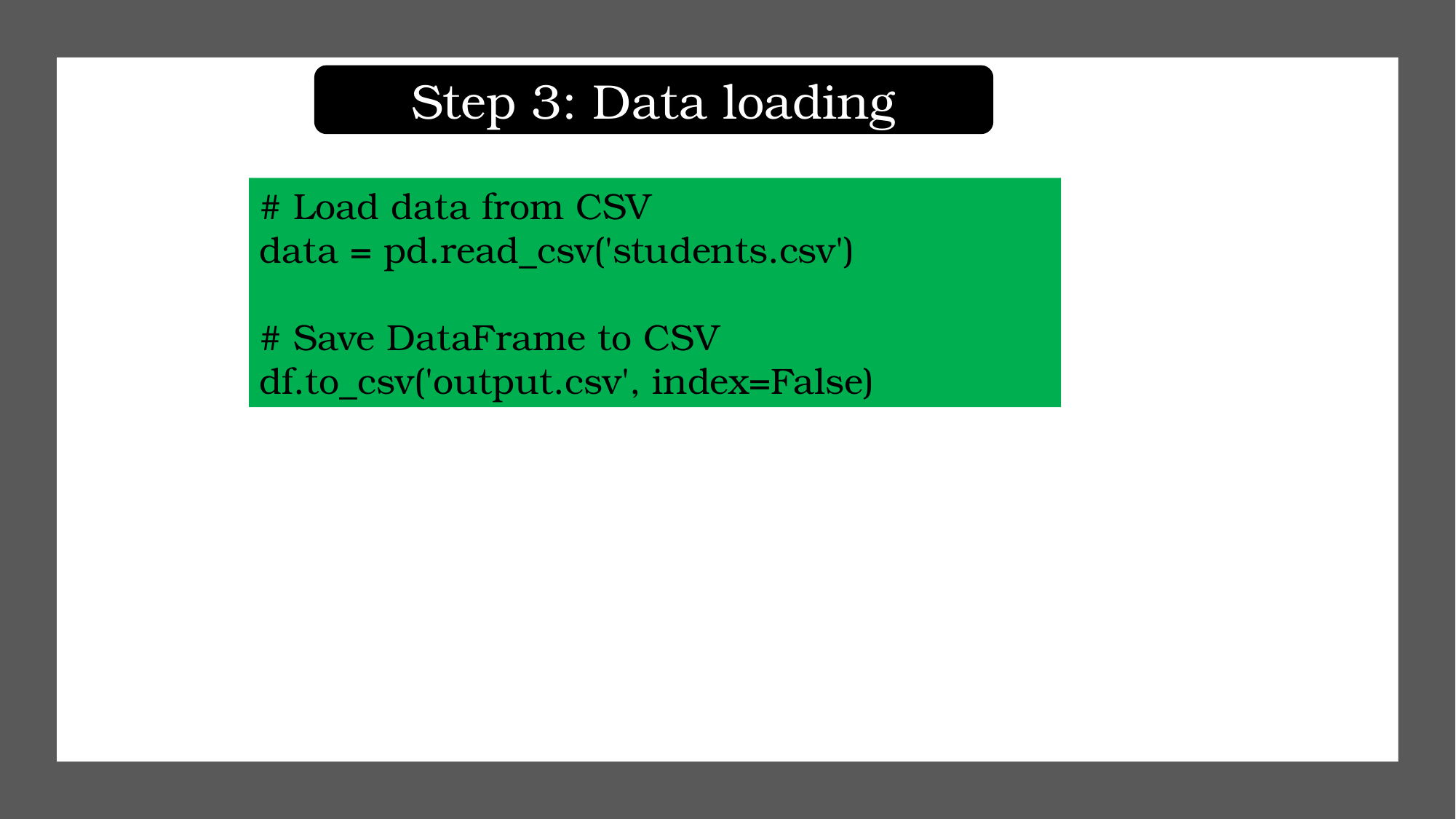

Step 3: Data loading
# Load data from CSV
data = pd.read_csv('students.csv')

# Save DataFrame to CSV
df.to_csv('output.csv', index=False)